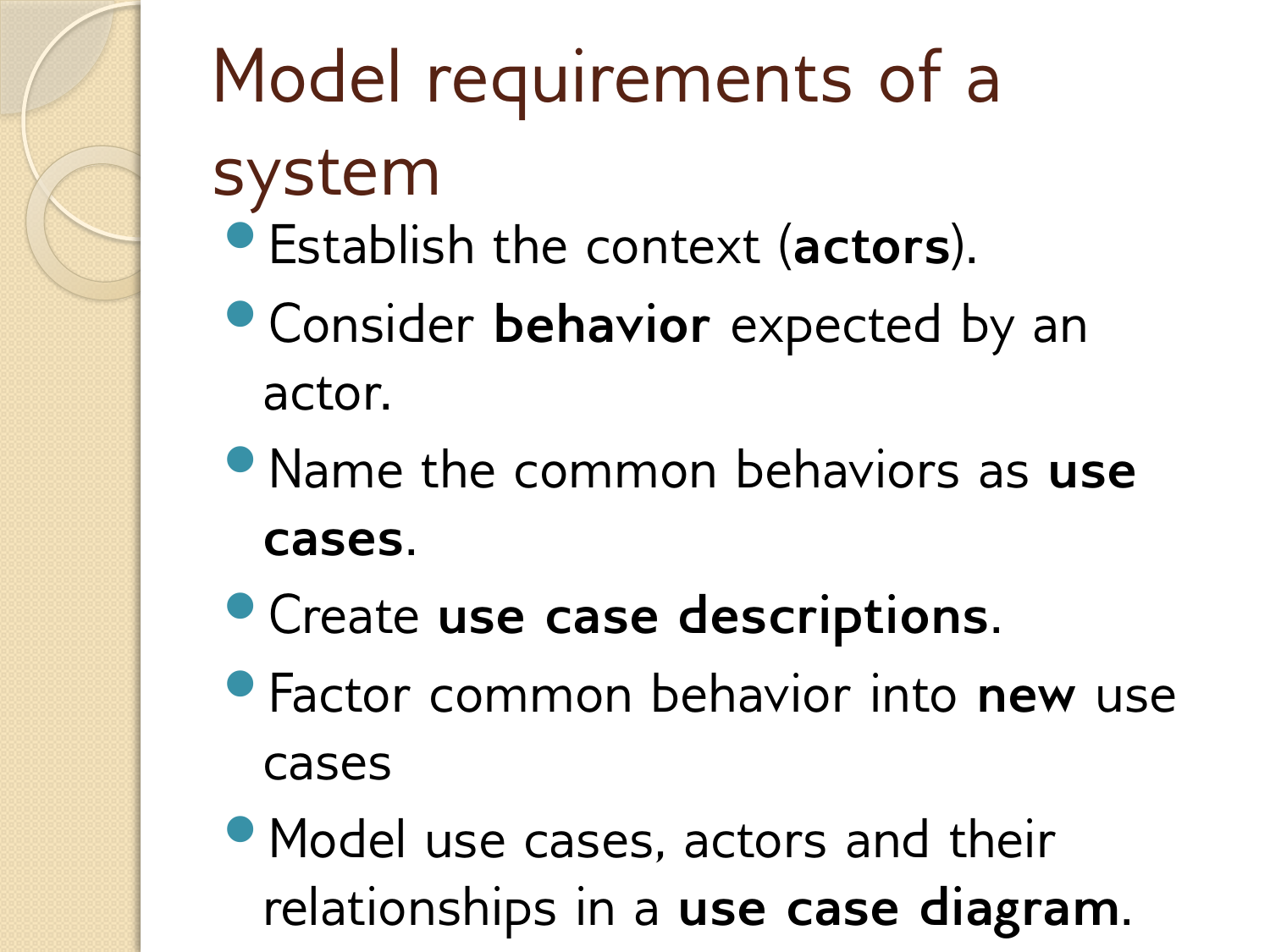

# Model requirements of a system
Establish the context (actors).
Consider behavior expected by an actor.
Name the common behaviors as use cases.
Create use case descriptions.
Factor common behavior into new use cases
Model use cases, actors and their relationships in a use case diagram.